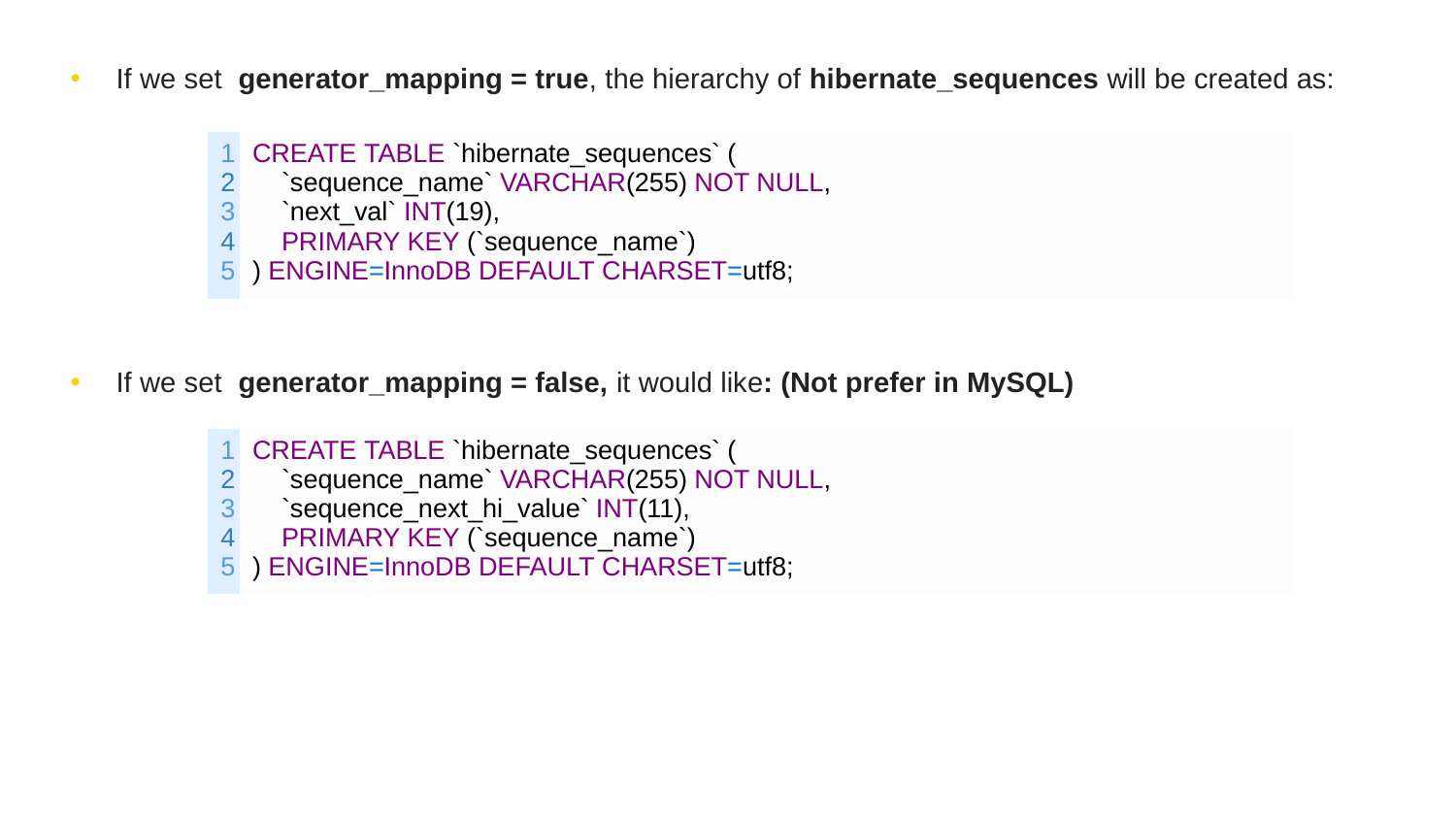

If we set  generator_mapping = true, the hierarchy of hibernate_sequences will be created as:

If we set  generator_mapping = false, it would like: (Not prefer in MySQL)

| 1 2 3 4 5 | CREATE TABLE `hibernate\_sequences` (     `sequence\_name` VARCHAR(255) NOT NULL,     `next\_val` INT(19),     PRIMARY KEY (`sequence\_name`) ) ENGINE=InnoDB DEFAULT CHARSET=utf8; |
| --- | --- |
| 1 2 3 4 5 | CREATE TABLE `hibernate\_sequences` (     `sequence\_name` VARCHAR(255) NOT NULL,     `sequence\_next\_hi\_value` INT(11),     PRIMARY KEY (`sequence\_name`) ) ENGINE=InnoDB DEFAULT CHARSET=utf8; |
| --- | --- |